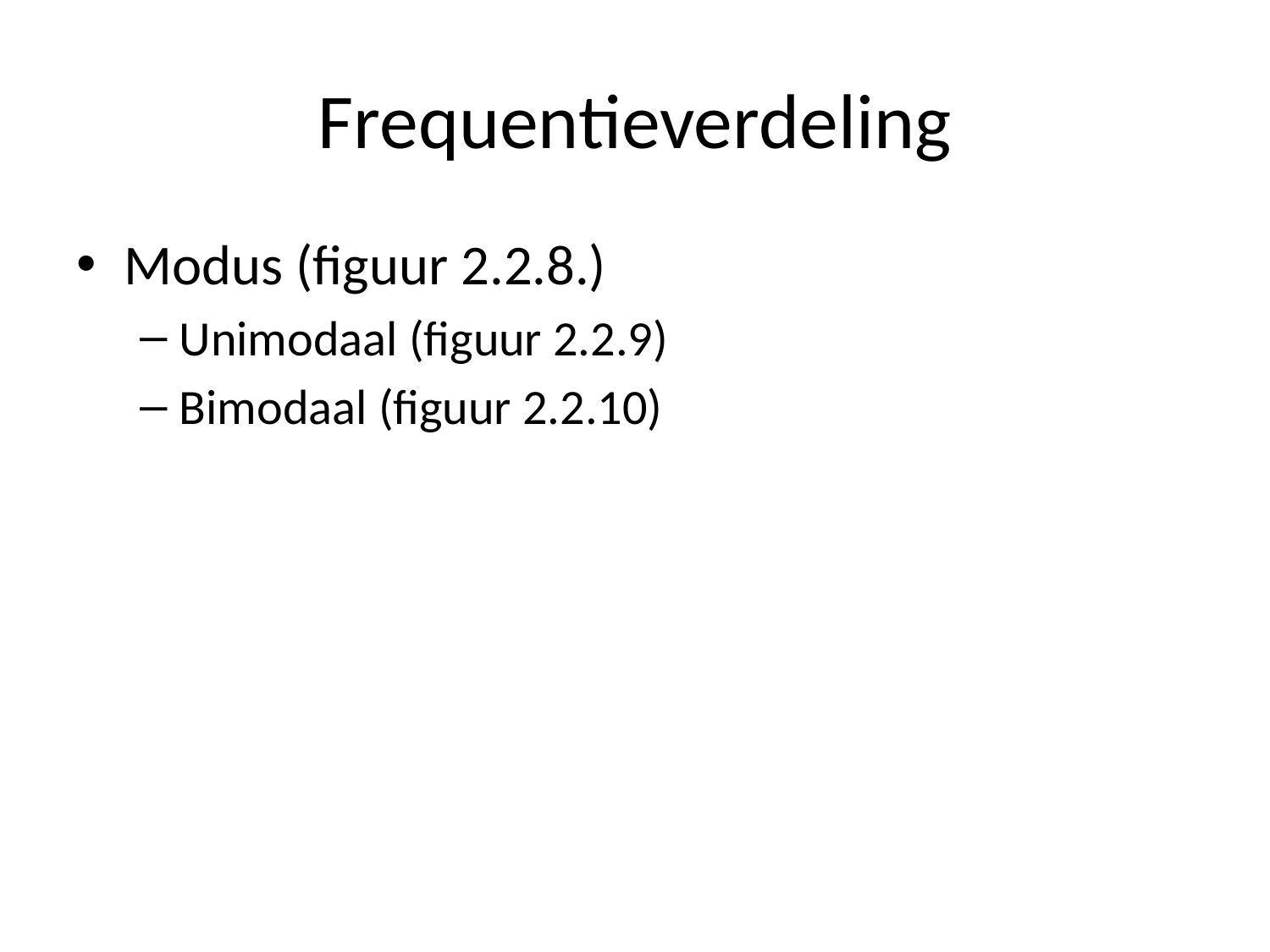

# Frequentieverdeling
Modus (figuur 2.2.8.)
Unimodaal (figuur 2.2.9)
Bimodaal (figuur 2.2.10)